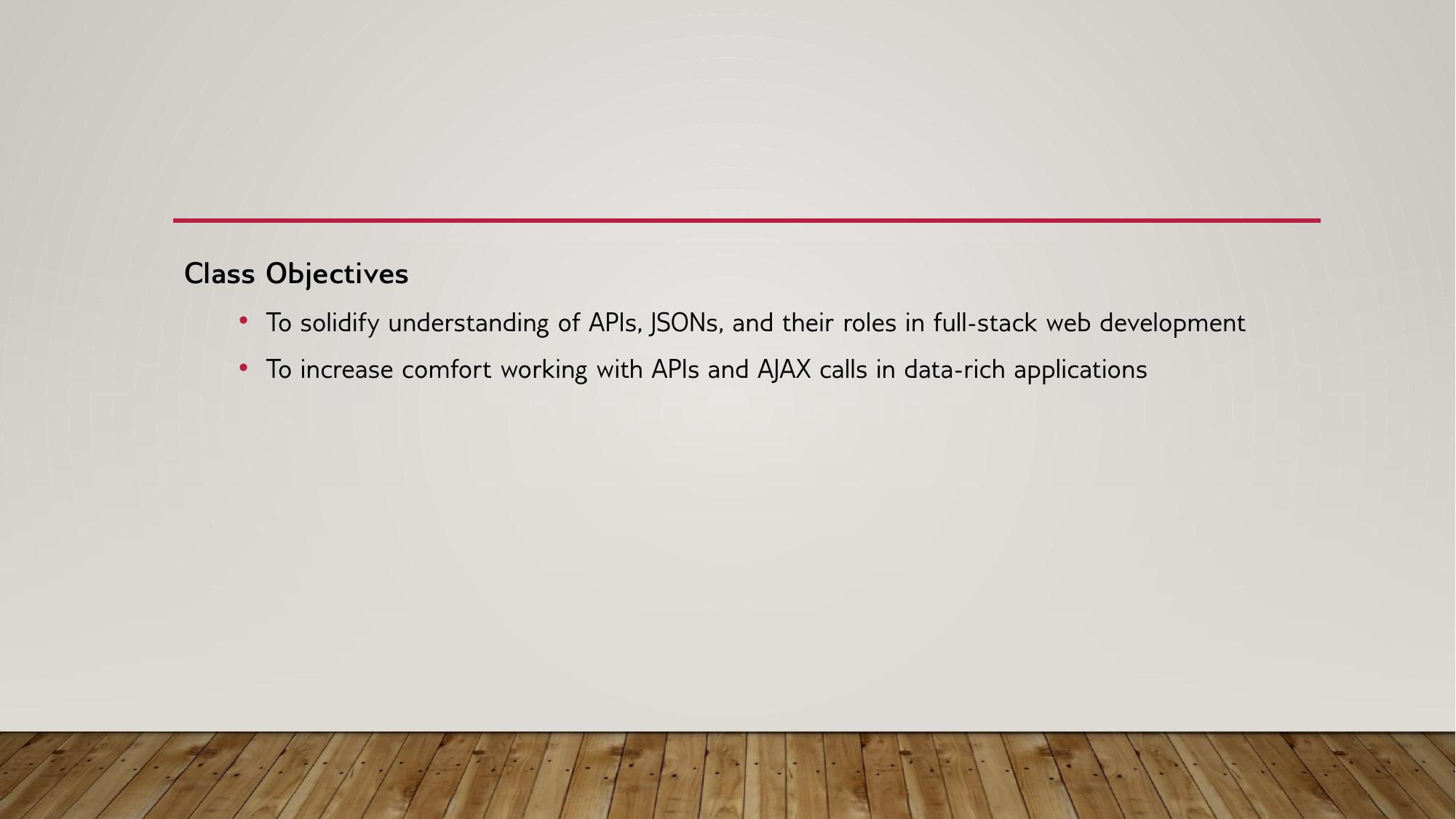

Class Objectives
To solidify understanding of APIs, JSONs, and their roles in full-stack web development
To increase comfort working with APIs and AJAX calls in data-rich applications